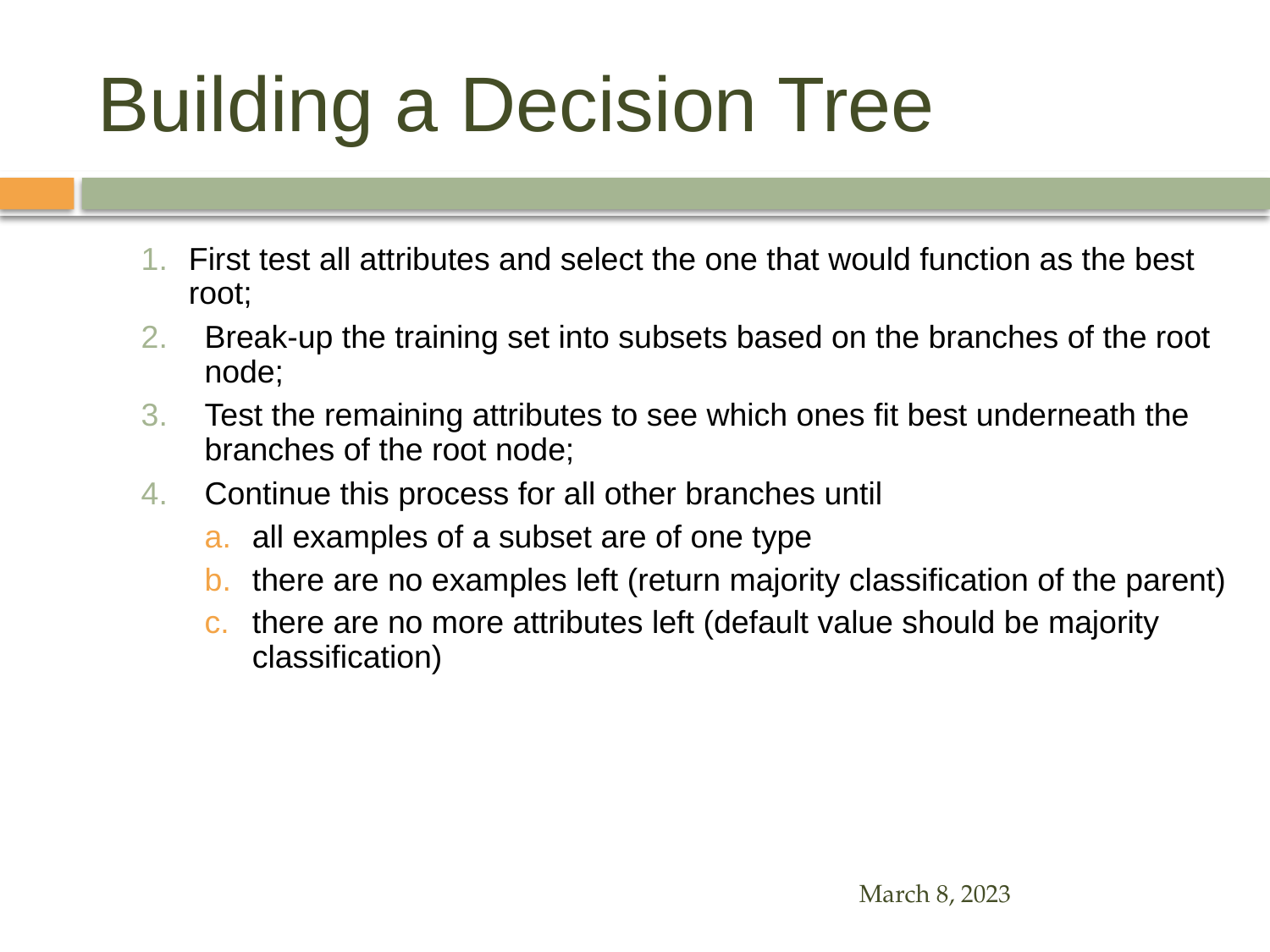

# Building a Decision Tree

First test all attributes and select the one that would function as the best root;
Break-up the training set into subsets based on the branches of the root node;
Test the remaining attributes to see which ones fit best underneath the branches of the root node;
Continue this process for all other branches until
all examples of a subset are of one type
there are no examples left (return majority classification of the parent)
there are no more attributes left (default value should be majority classification)

March 8, 2023